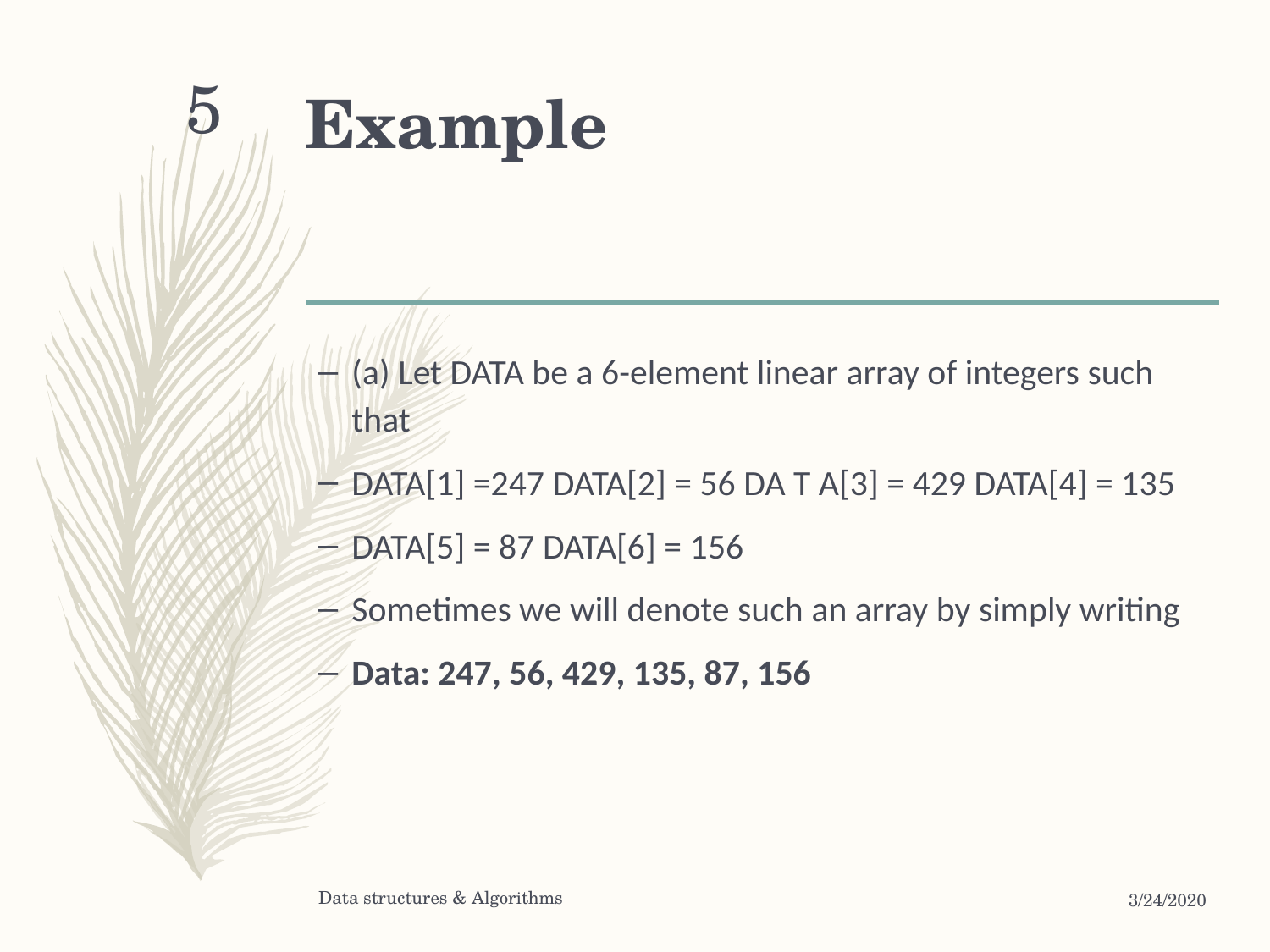

# Example
5
(a) Let DATA be a 6-element linear array of integers such that
DATA[1] =247 DATA[2] = 56 DA T A[3] = 429 DATA[4] = 135
DATA[5] = 87 DATA[6] = 156
Sometimes we will denote such an array by simply writing
Data: 247, 56, 429, 135, 87, 156
Data structures & Algorithms
3/24/2020